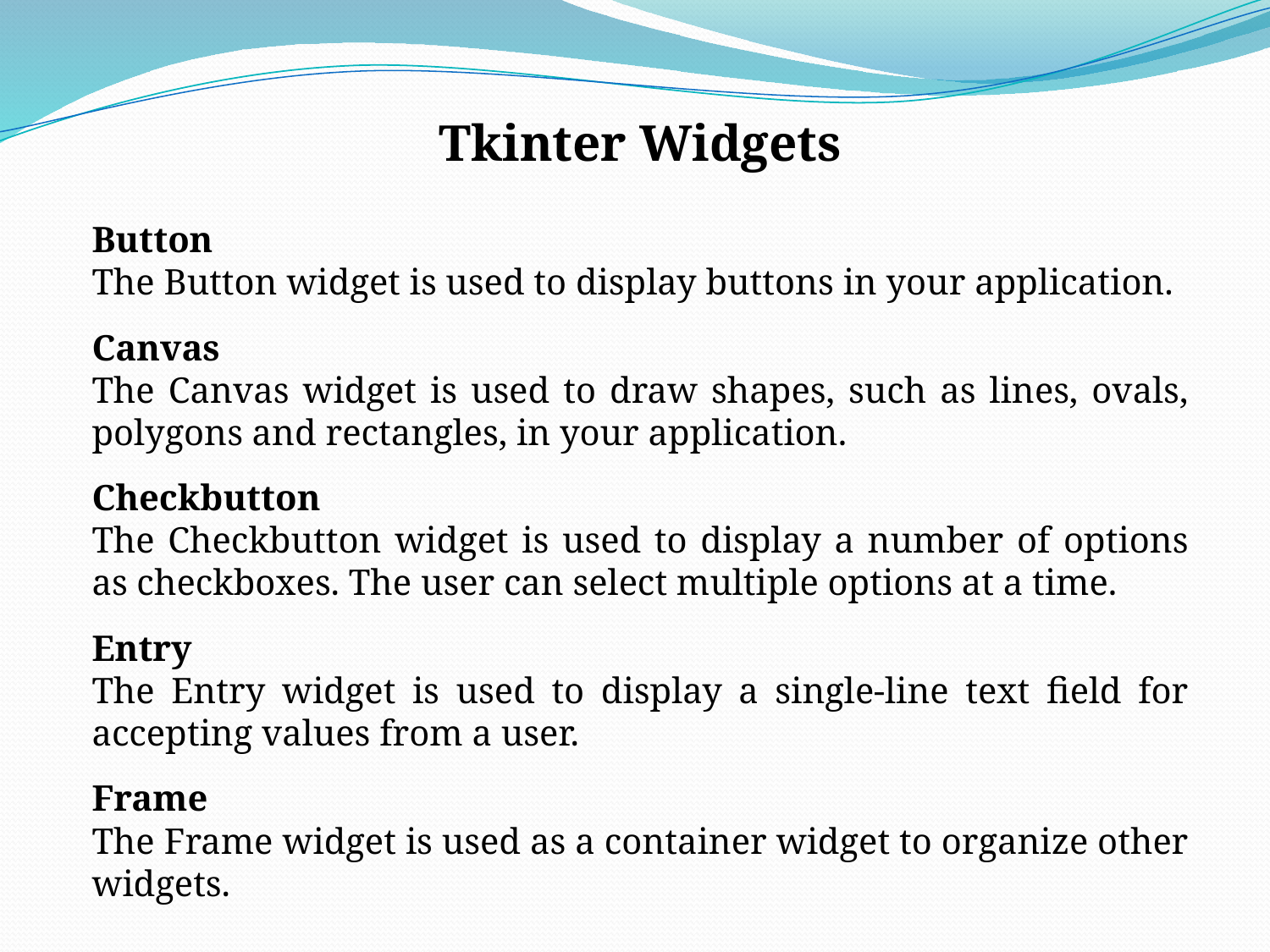

Tkinter Widgets
Button
The Button widget is used to display buttons in your application.

Canvas
The Canvas widget is used to draw shapes, such as lines, ovals, polygons and rectangles, in your application.

Checkbutton
The Checkbutton widget is used to display a number of options as checkboxes. The user can select multiple options at a time.

Entry
The Entry widget is used to display a single-line text field for accepting values from a user.

Frame
The Frame widget is used as a container widget to organize other widgets.